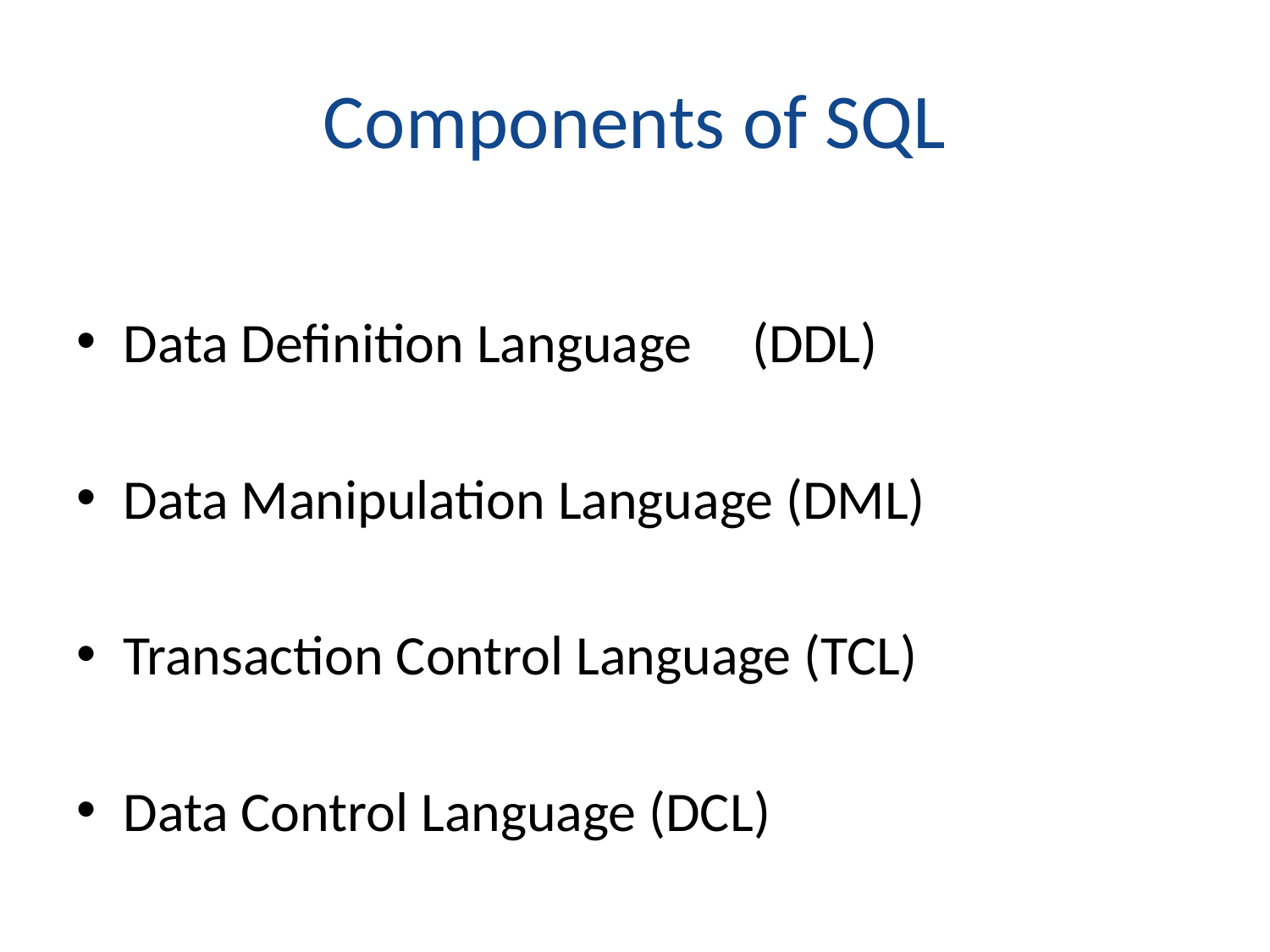

# Components of SQL

Data Definition Language	(DDL)

Data Manipulation Language (DML)

Transaction Control Language (TCL)

Data Control Language (DCL)